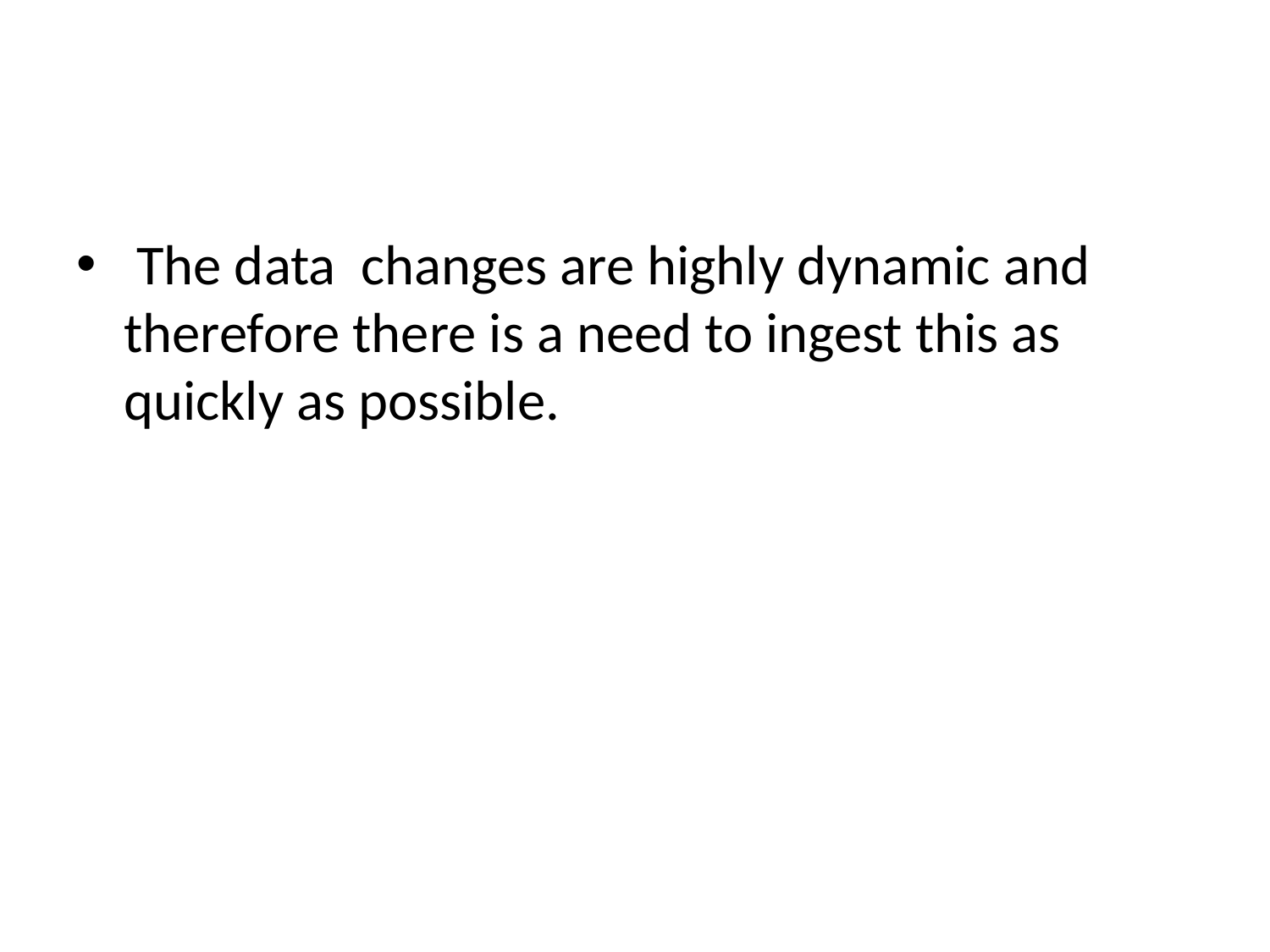

#
 The data  changes are highly dynamic and therefore there is a need to ingest this as quickly as possible.